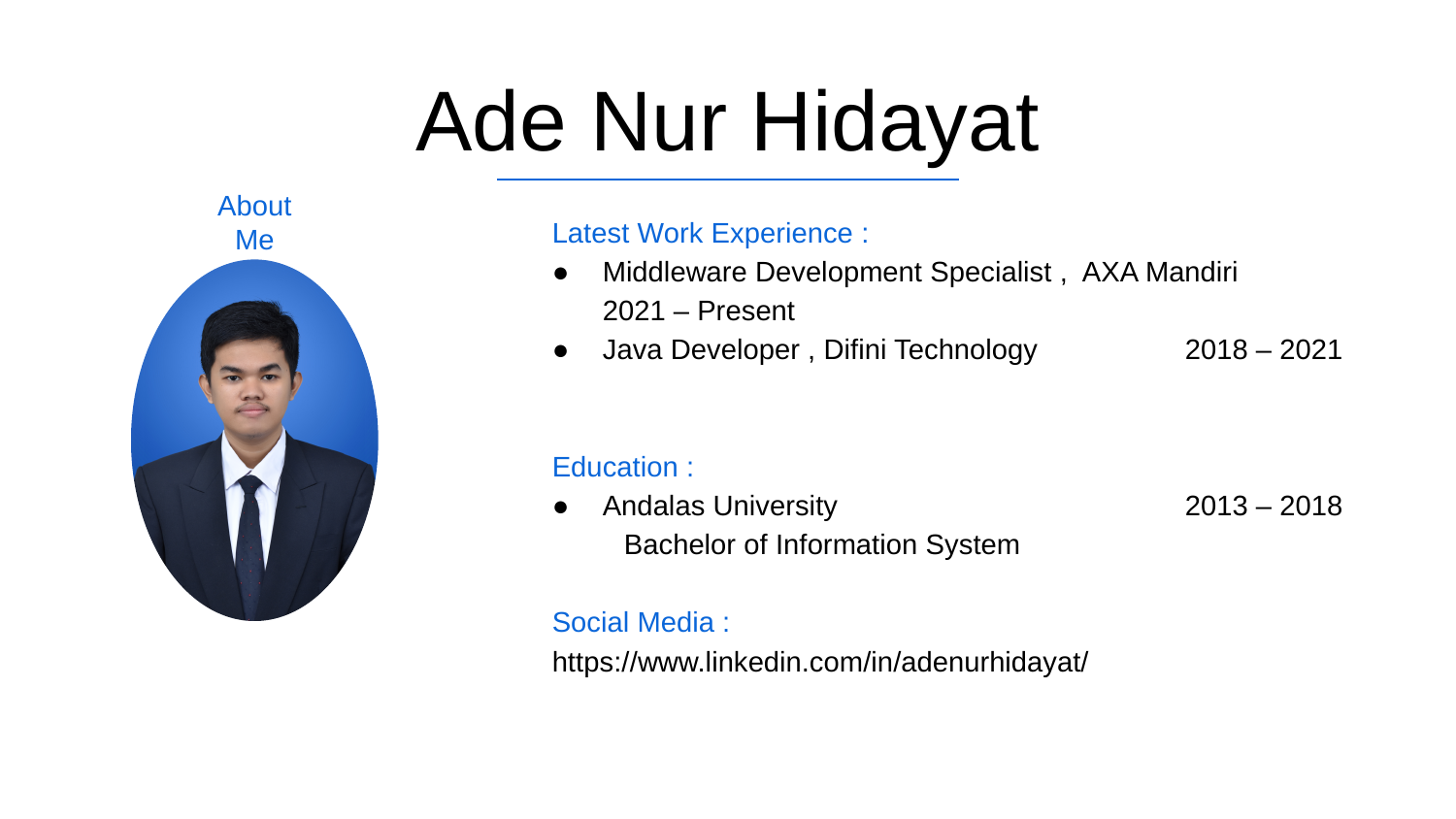

# Ade Nur Hidayat
About Me
Latest Work Experience :
Middleware Development Specialist ,  AXA Mandiri 	2021 – Present
Java Developer , Difini Technology		2018 – 2021

Education :
Andalas University			2013 – 2018
         Bachelor of Information System

Social Media :
https://www.linkedin.com/in/adenurhidayat/